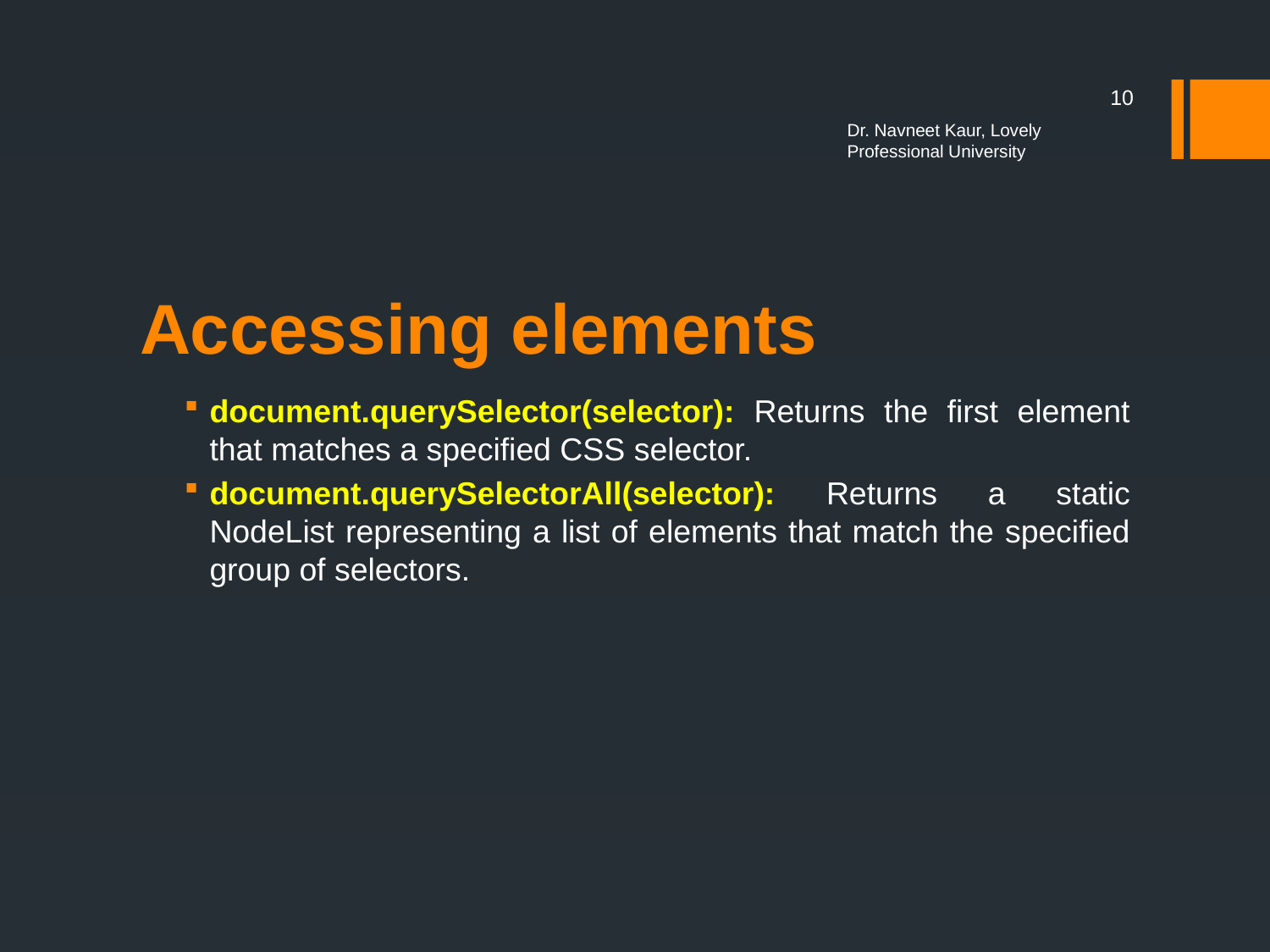

10
Dr. Navneet Kaur, Lovely Professional University
# Accessing elements
document.querySelector(selector): Returns the first element that matches a specified CSS selector.
document.querySelectorAll(selector): Returns a static NodeList representing a list of elements that match the specified group of selectors.